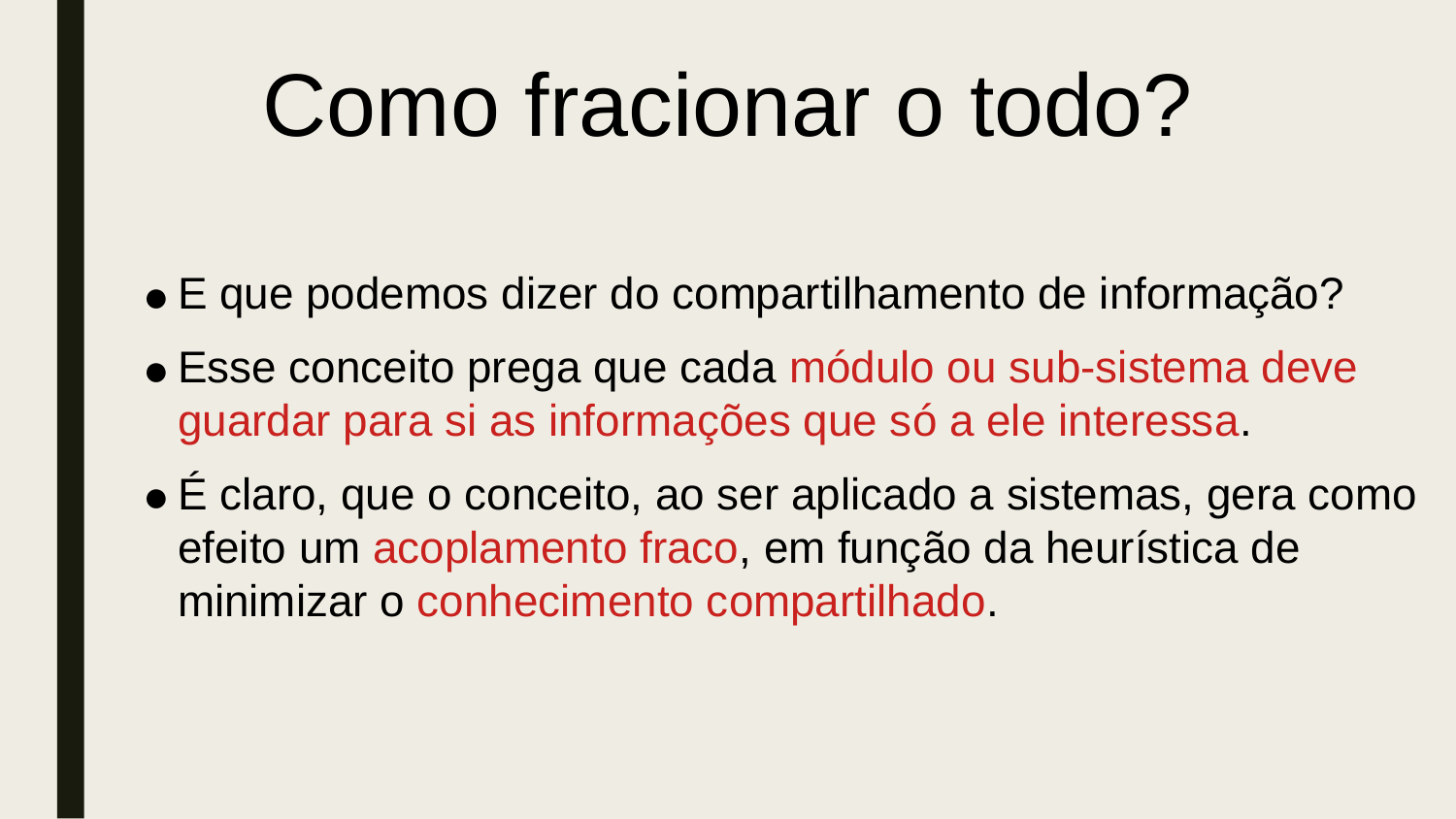

Como fracionar o todo?

E que podemos dizer do compartilhamento de informação?
Esse conceito prega que cada módulo ou sub-sistema deve guardar para si as informações que só a ele interessa.
É claro, que o conceito, ao ser aplicado a sistemas, gera como efeito um acoplamento fraco, em função da heurística de minimizar o conhecimento compartilhado.